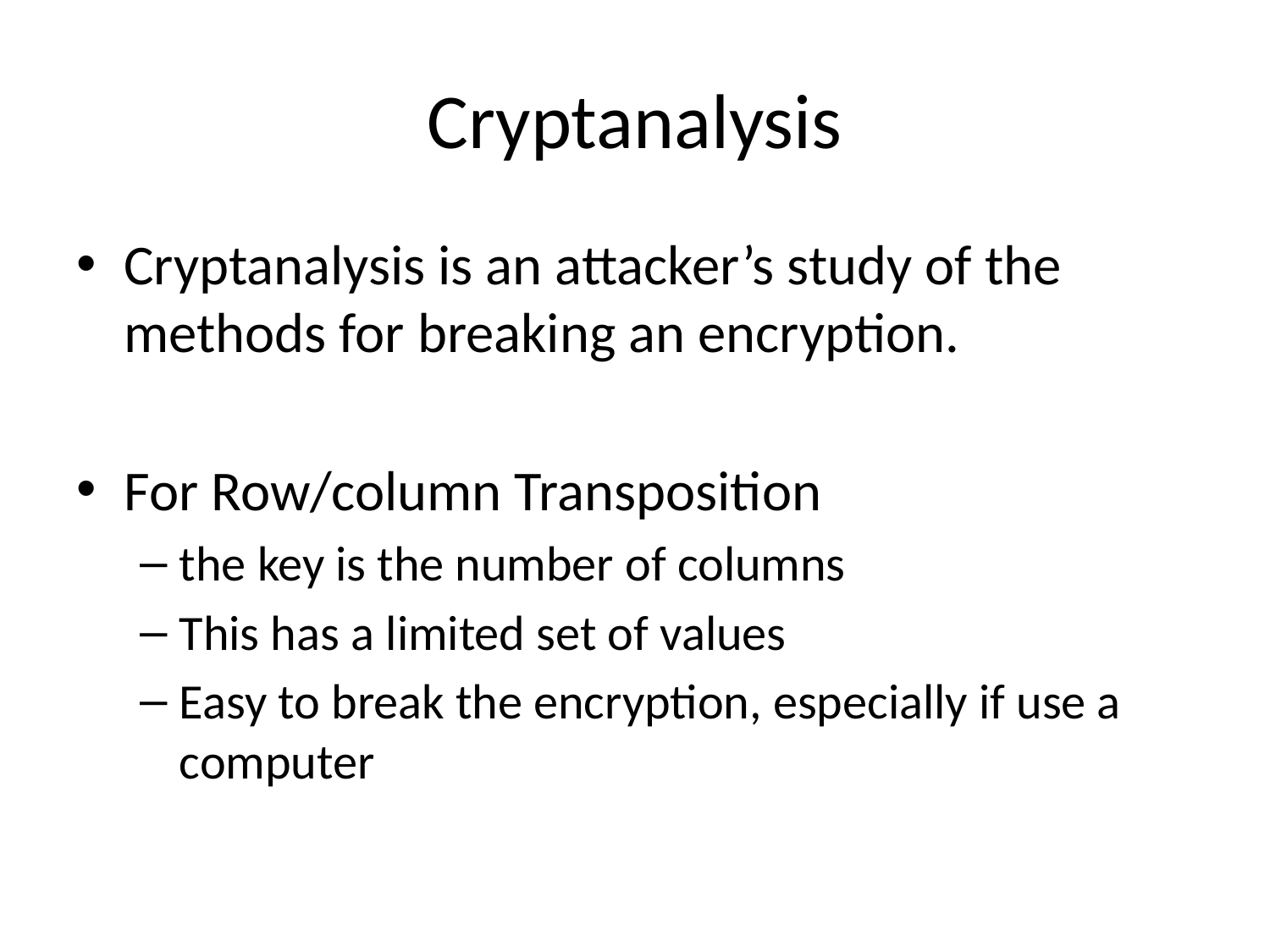

# Cryptanalysis
Cryptanalysis is an attacker’s study of the methods for breaking an encryption.

For Row/column Transposition
the key is the number of columns
This has a limited set of values
Easy to break the encryption, especially if use a computer